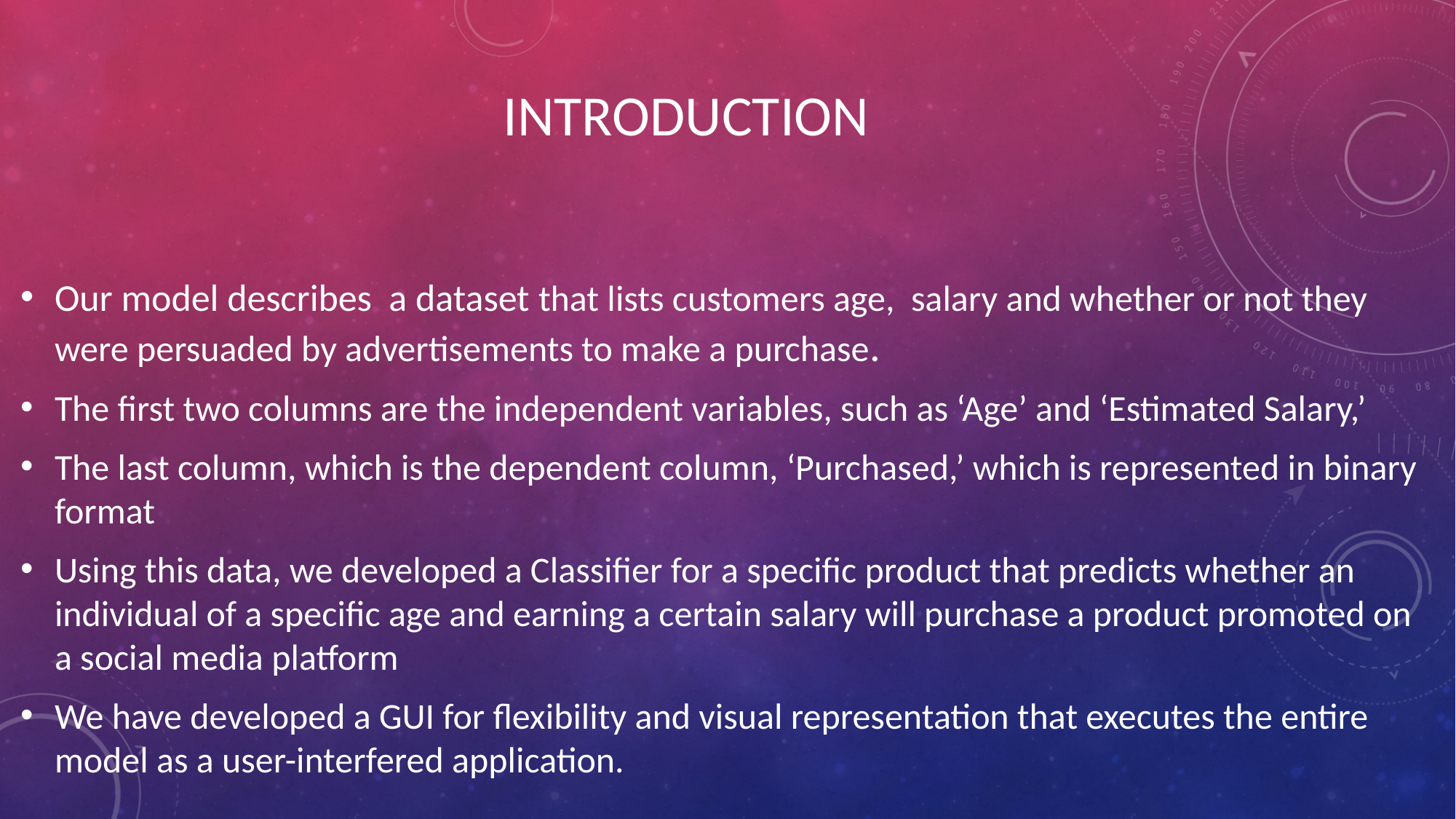

# Introduction

Our model describes  a dataset that lists customers age,  salary and whether or not they were persuaded by advertisements to make a purchase.
The first two columns are the independent variables, such as ‘Age’ and ‘Estimated Salary,’
The last column, which is the dependent column, ‘Purchased,’ which is represented in binary format
Using this data, we developed a Classifier for a specific product that predicts whether an individual of a specific age and earning a certain salary will purchase a product promoted on a social media platform
We have developed a GUI for flexibility and visual representation that executes the entire model as a user-interfered application.